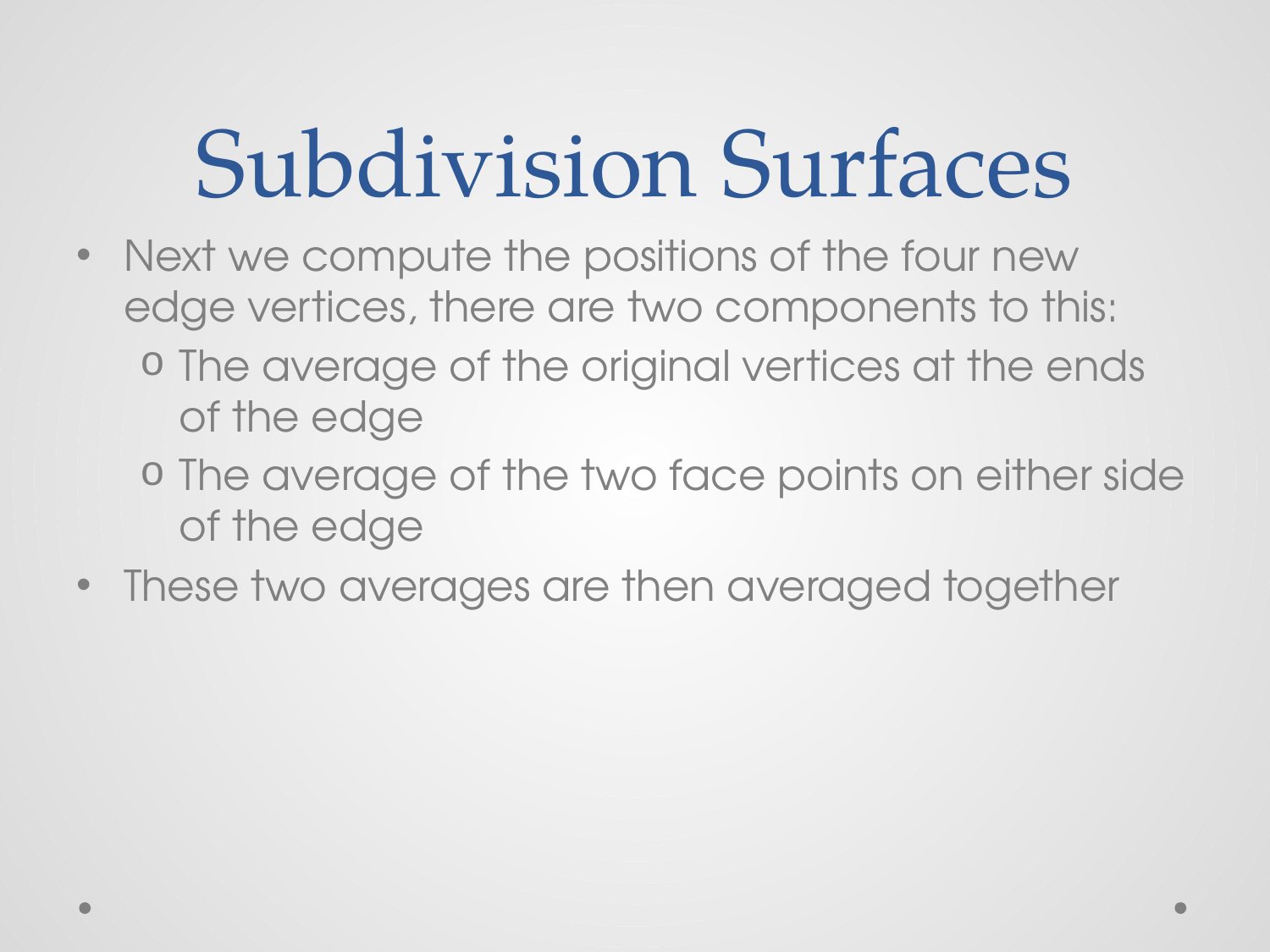

# Subdivision Surfaces
Next we compute the positions of the four new edge vertices, there are two components to this:
The average of the original vertices at the ends of the edge
The average of the two face points on either side of the edge
These two averages are then averaged together